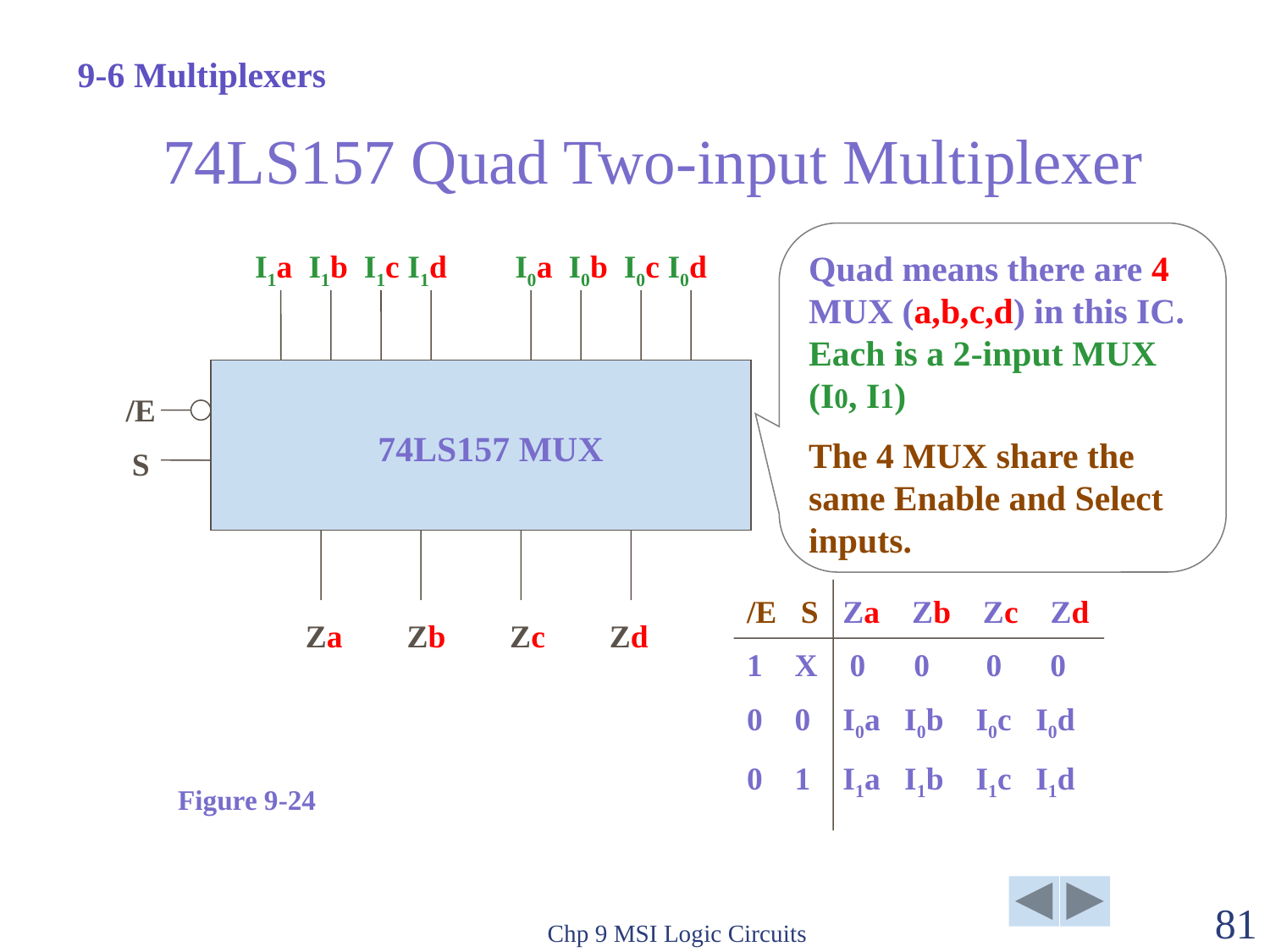

9-6 Multiplexers
# 74LS157 Quad Two-input Multiplexer
Quad means there are 4 MUX (a,b,c,d) in this IC. Each is a 2-input MUX (I0, I1)
The 4 MUX share the same Enable and Select inputs.
I1a  I1b  I1c I1d
I0a  I0b  I0c I0d

/E
S

74LS157 MUX

/E   S   Za    Zb    Zc    Zd
1    X    0      0       0      0
0    0    I0a   I0b    I0c   I0d
0    1    I1a   I1b    I1c   I1d
  Za        Zb        Zc        Zd

Figure 9-24
Chp 9 MSI Logic Circuits
81